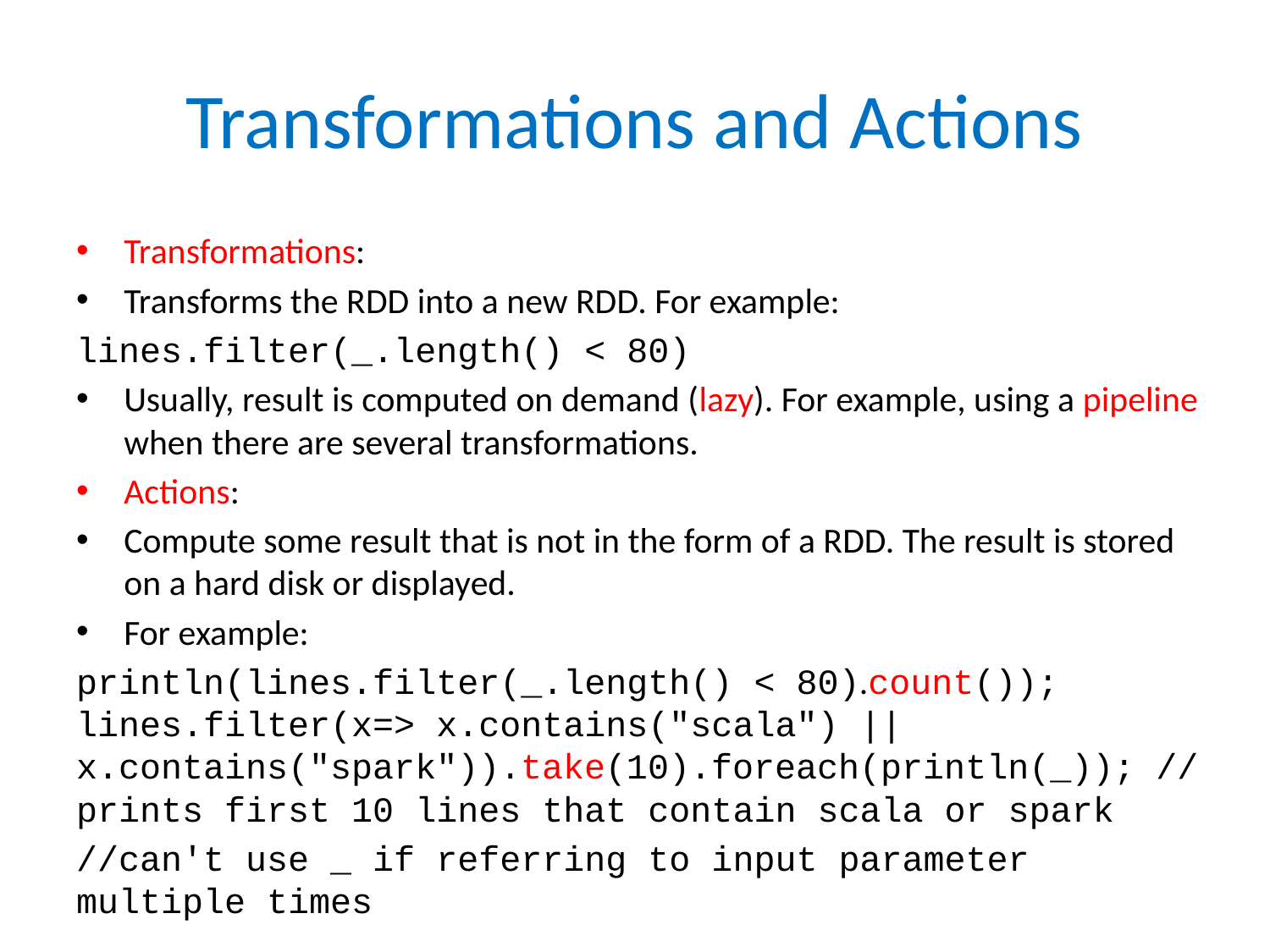

# Transformations and Actions
Transformations:
Transforms the RDD into a new RDD. For example:
lines.filter(_.length() < 80)
Usually, result is computed on demand (lazy). For example, using a pipeline when there are several transformations.
Actions:
Compute some result that is not in the form of a RDD. The result is stored on a hard disk or displayed.
For example:
println(lines.filter(_.length() < 80).count());
lines.filter(x=> x.contains("scala") || x.contains("spark")).take(10).foreach(println(_)); //prints first 10 lines that contain scala or spark
//can't use _ if referring to input parameter multiple times